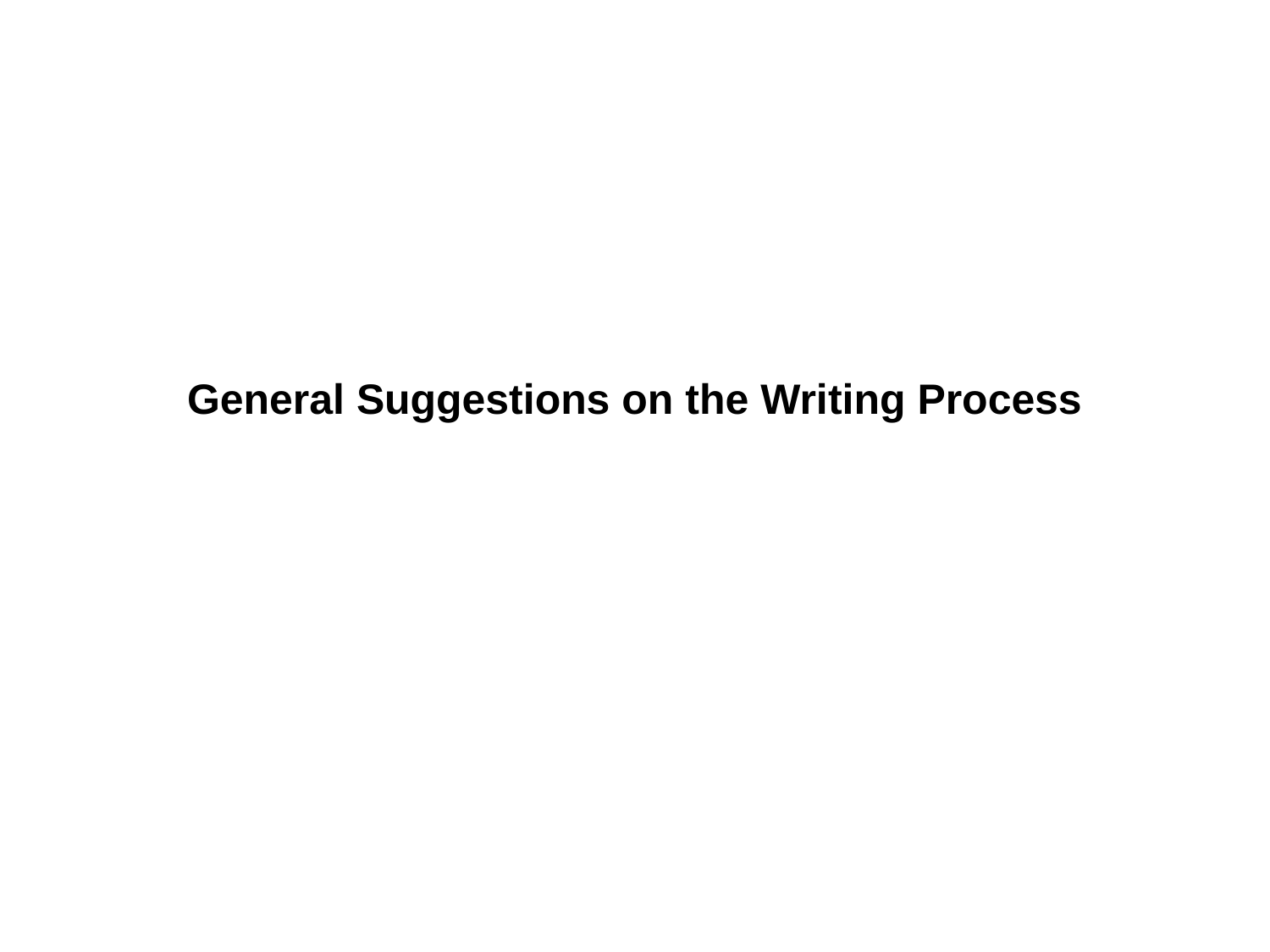

# General Suggestions on the Writing Process